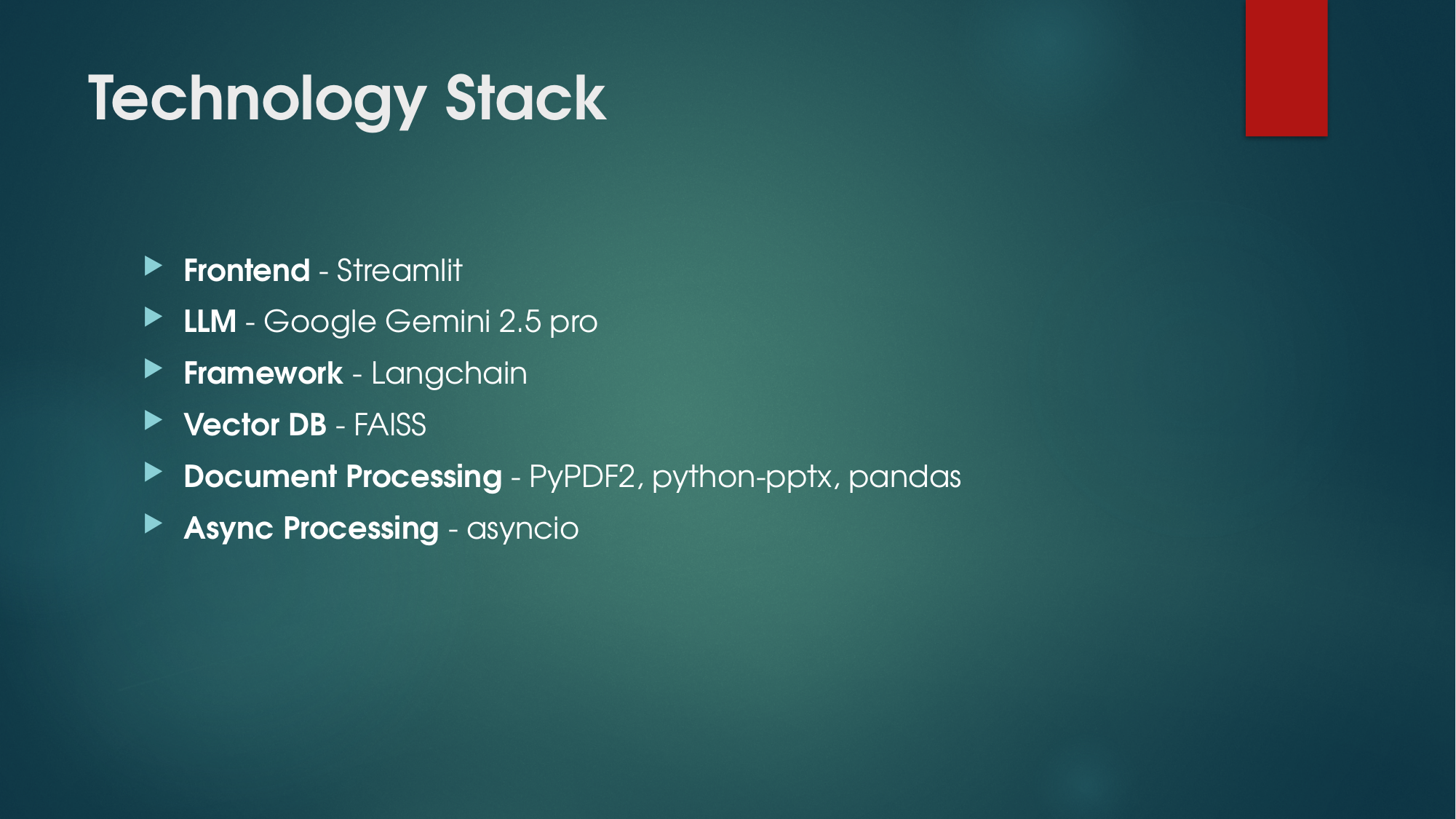

# Technology Stack
Frontend - Streamlit
LLM - Google Gemini 2.5 pro
Framework - Langchain
Vector DB - FAISS
Document Processing - PyPDF2, python-pptx, pandas
Async Processing - asyncio